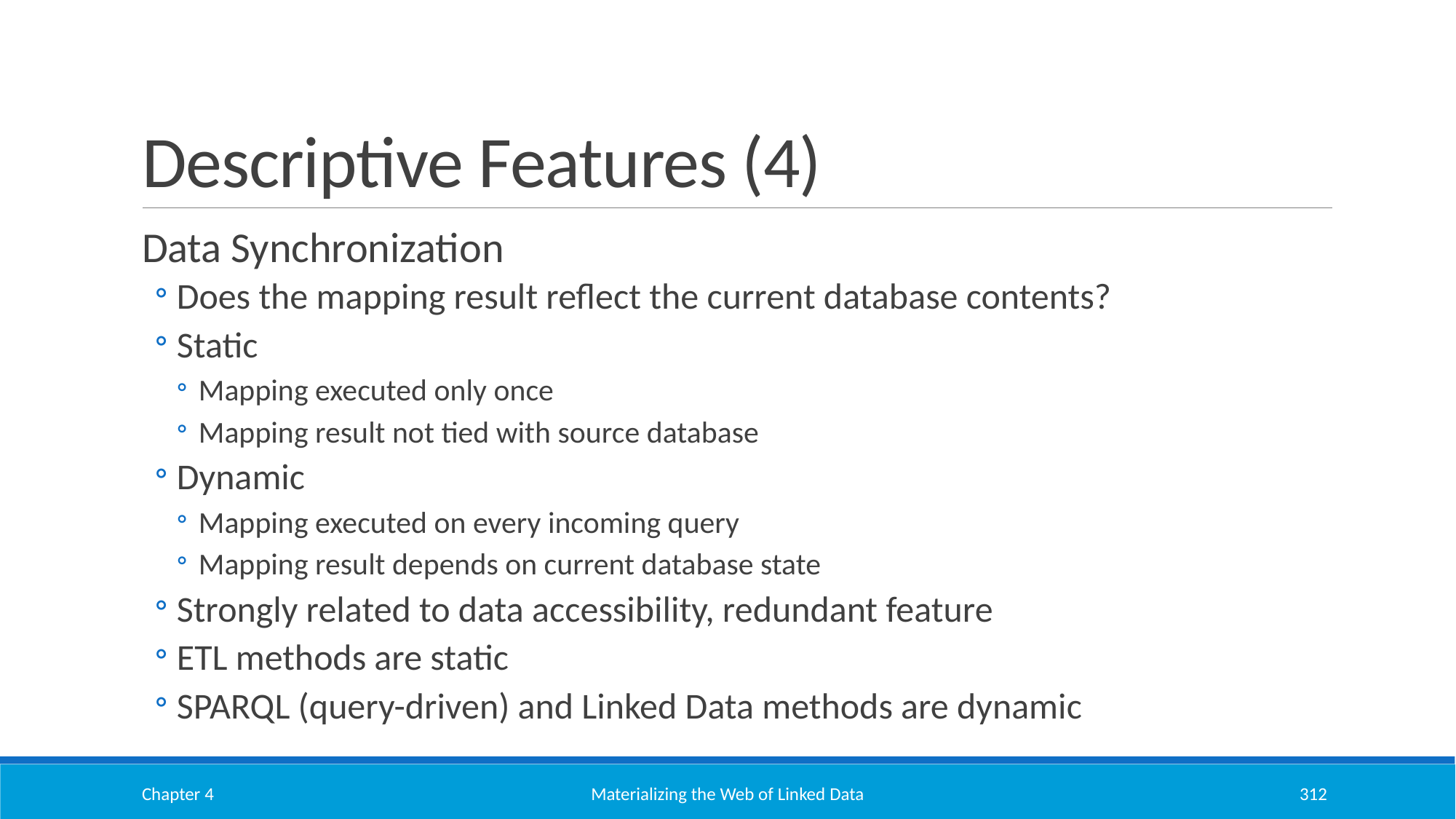

# Descriptive Features (4)
Data Synchronization
Does the mapping result reflect the current database contents?
Static
Mapping executed only once
Mapping result not tied with source database
Dynamic
Mapping executed on every incoming query
Mapping result depends on current database state
Strongly related to data accessibility, redundant feature
ETL methods are static
SPARQL (query-driven) and Linked Data methods are dynamic
Chapter 4
Materializing the Web of Linked Data
312